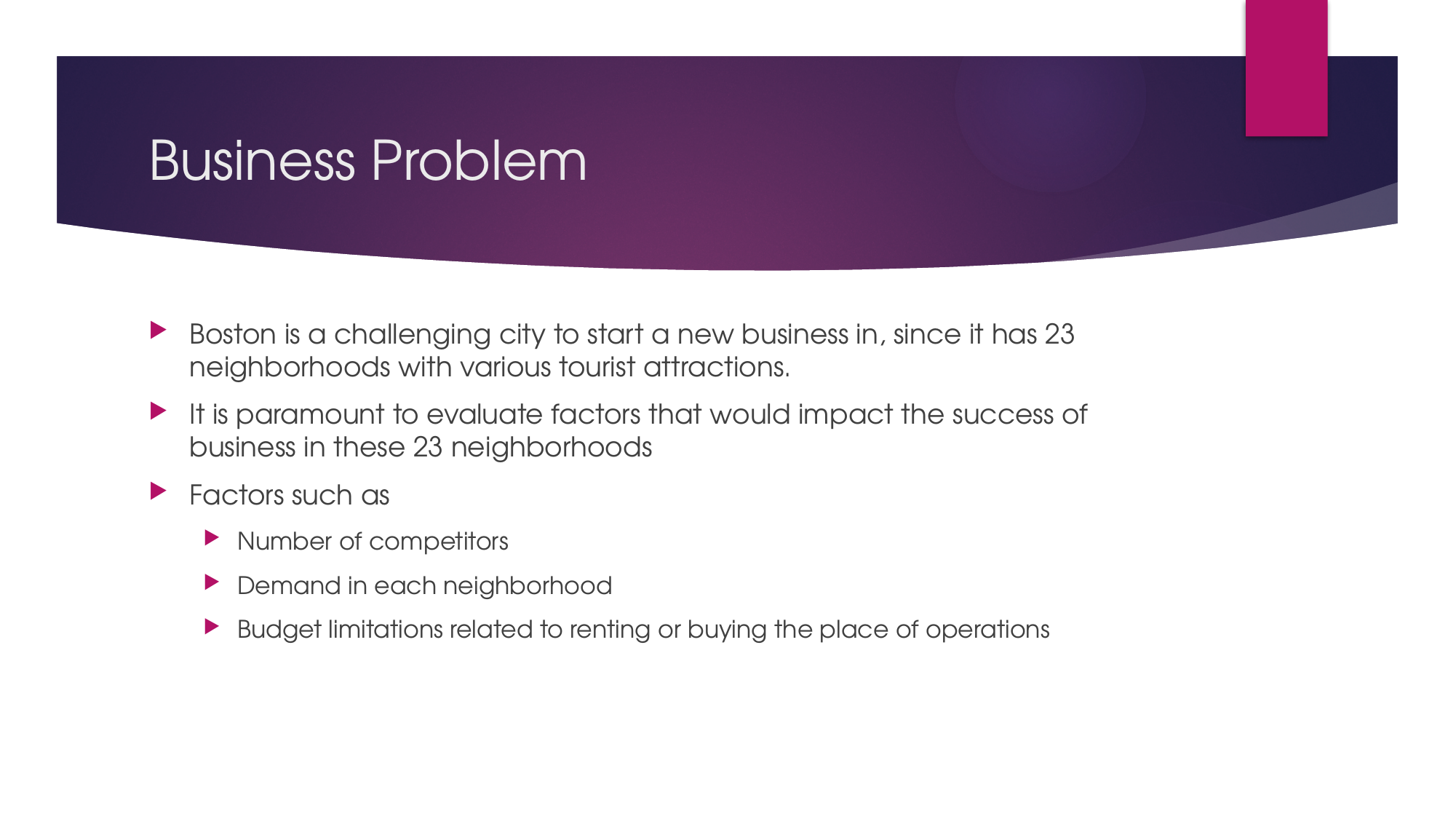

# Business Problem
Boston is a challenging city to start a new business in, since it has 23 neighborhoods with various tourist attractions.
It is paramount to evaluate factors that would impact the success of business in these 23 neighborhoods
Factors such as
Number of competitors
Demand in each neighborhood
Budget limitations related to renting or buying the place of operations